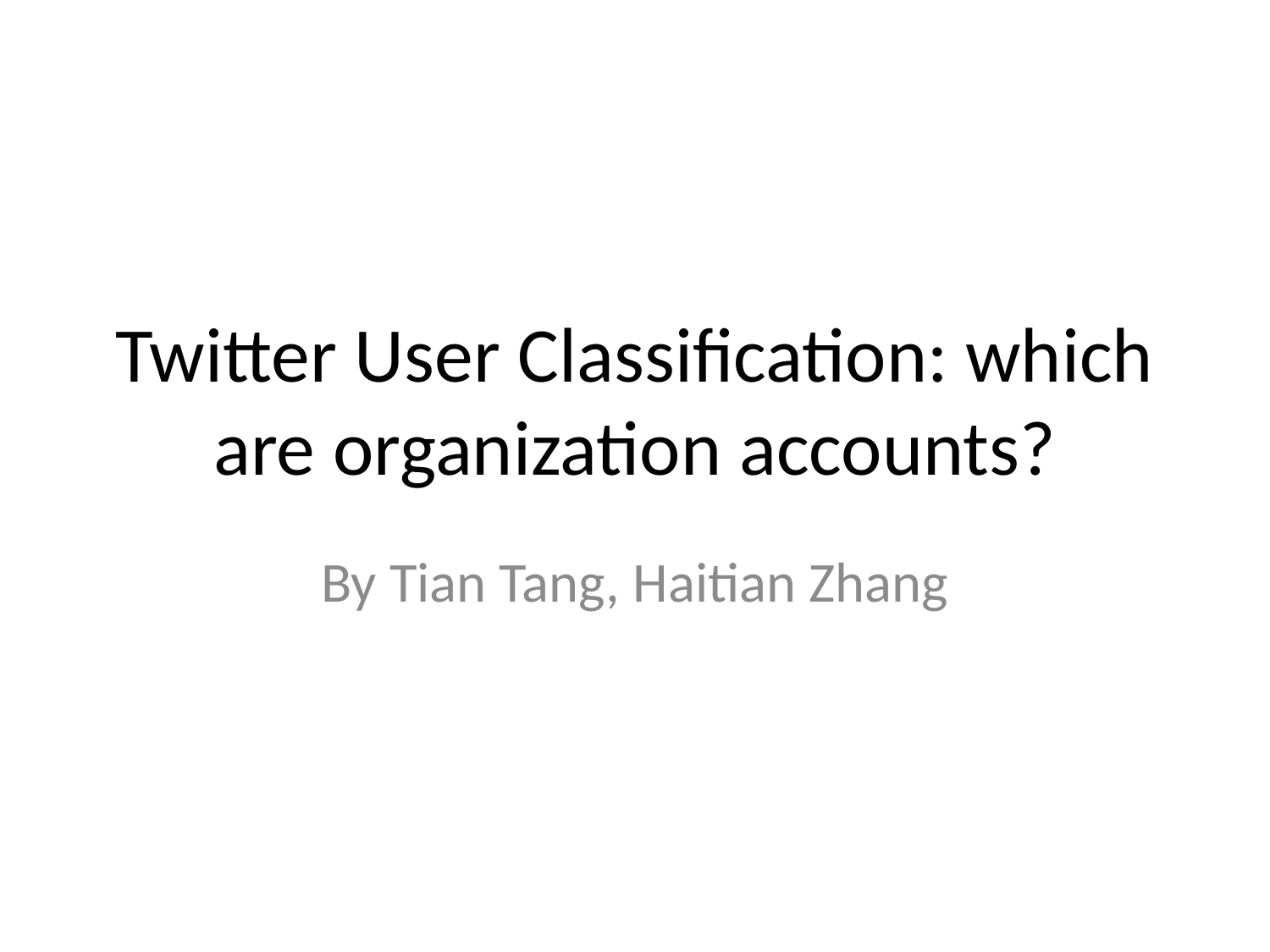

# Twitter User Classification: which are organization accounts?
By Tian Tang, Haitian Zhang